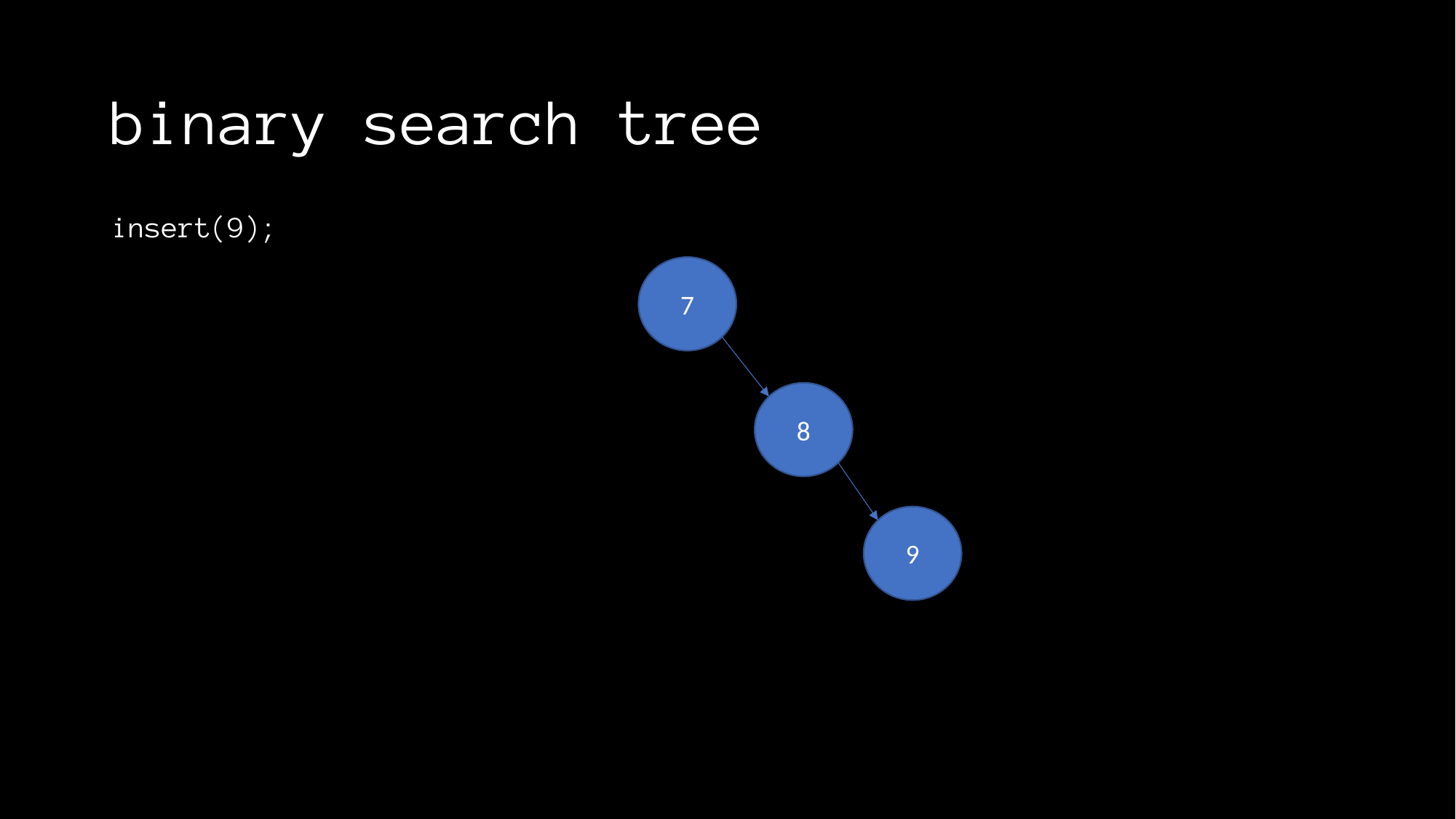

# binary search tree
insert(9);
7
8
9